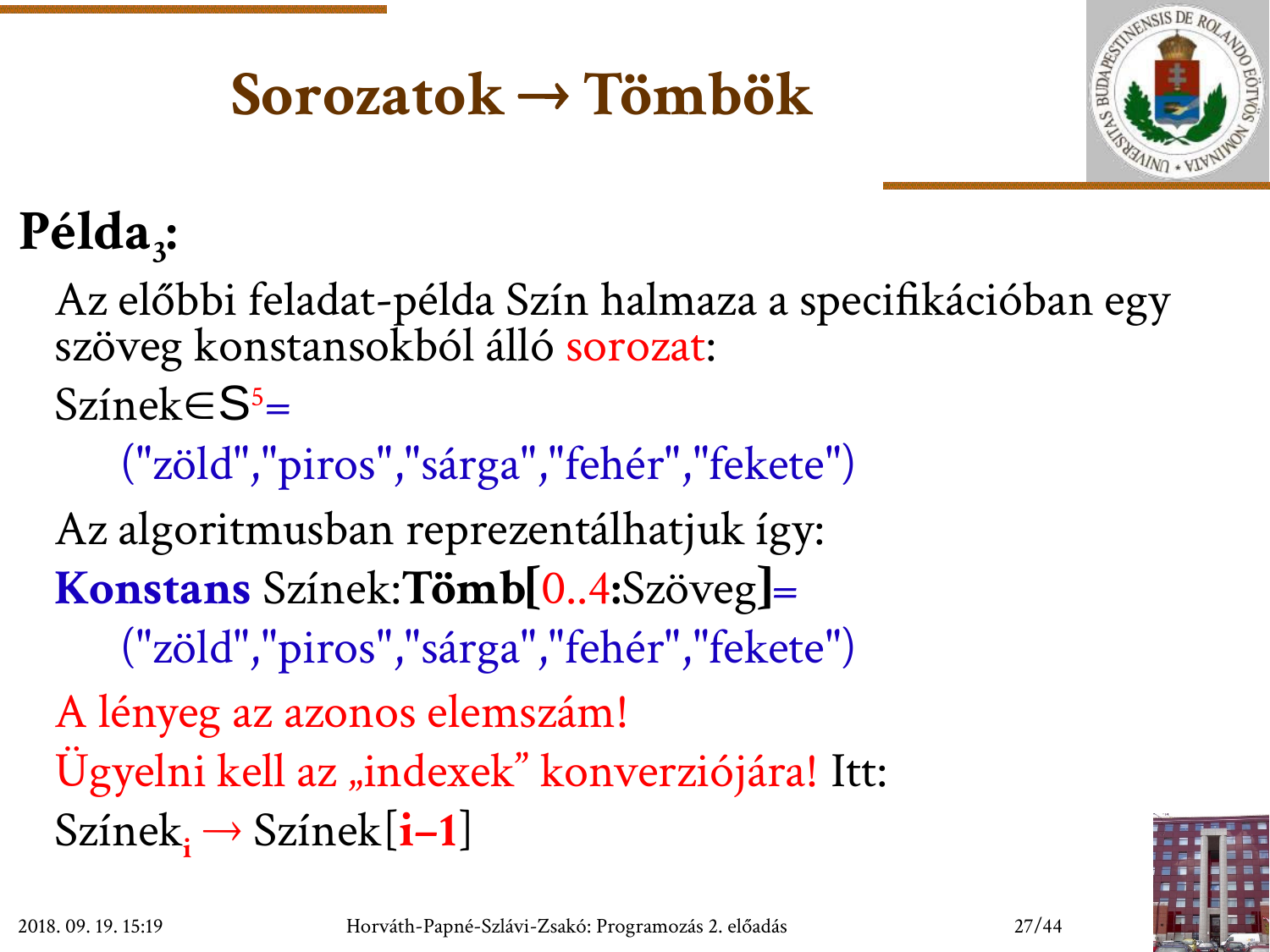

# Sorozatok → Tömbök
Példa3:
	Az előbbi feladat-példa Szín halmaza a specifikációban egy szöveg konstansokból álló sorozat:
	Színek∈S5=
      ("zöld","piros","sárga","fehér","fekete")
	Az algoritmusban reprezentálhatjuk így:
Konstans Színek:Tömb[0..4:Szöveg]=
      ("zöld","piros","sárga","fehér","fekete")
	A lényeg az azonos elemszám!
Ügyelni kell az „indexek” konverziójára! Itt:
Színeki → Színek[i–1]

2018. 09. 19. 15:19
Horváth-Papné-Szlávi-Zsakó: Programozás 2. előadás
27/44